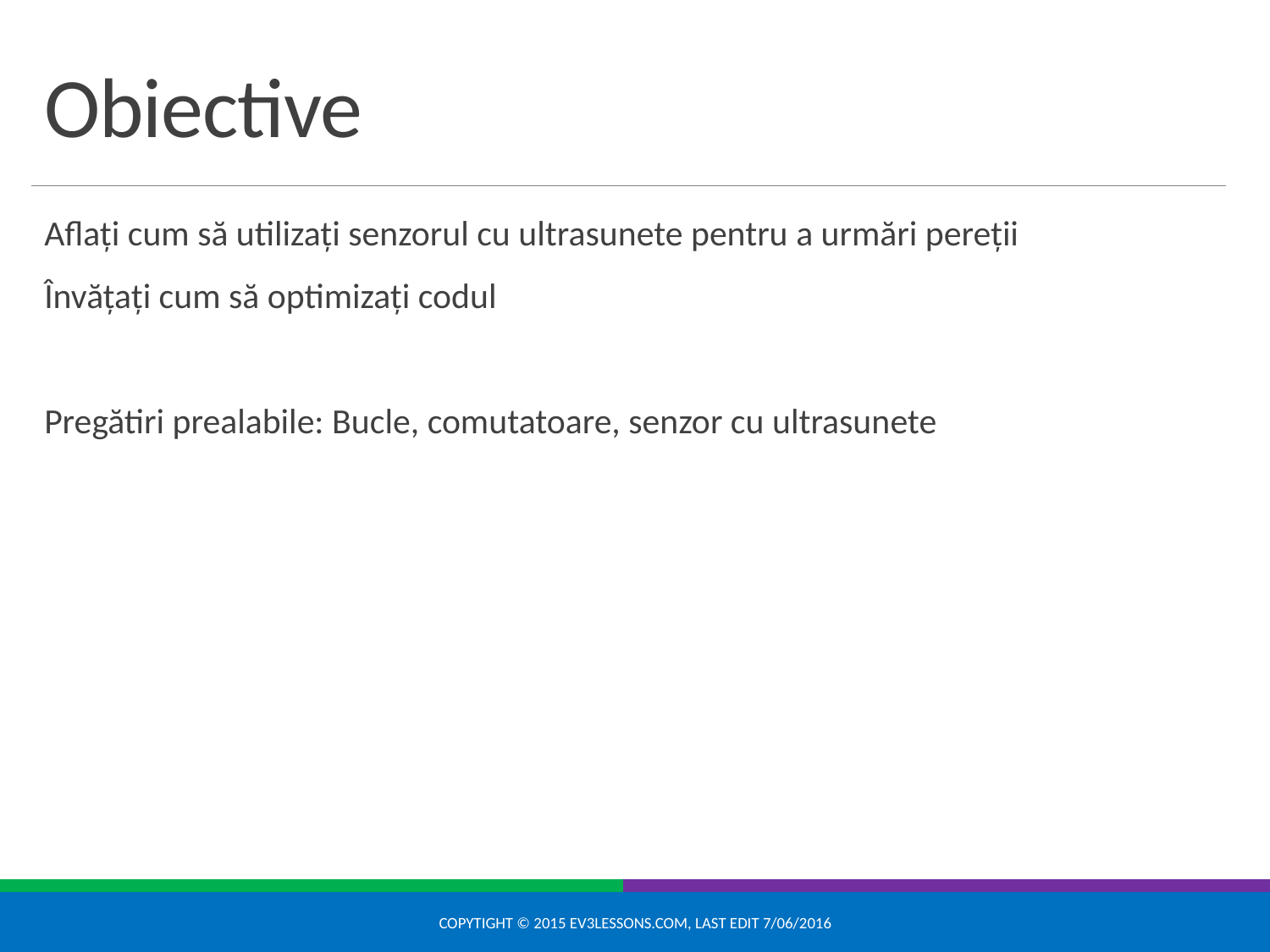

# Obiective
Aflați cum să utilizați senzorul cu ultrasunete pentru a urmări pereții
Învățați cum să optimizați codul

Pregătiri prealabile: Bucle, comutatoare, senzor cu ultrasunete
Copytight © 2015 EV3Lessons.com, Last edit 7/06/2016